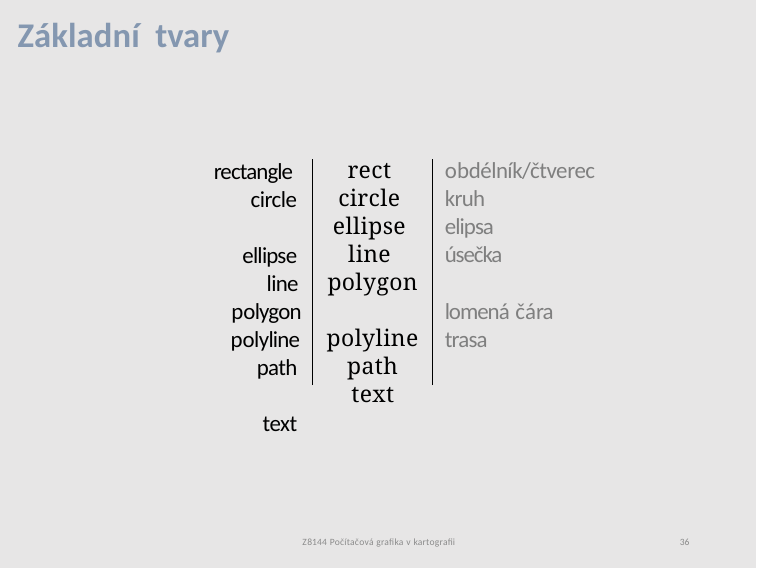

# Základní  tvary
rectangle
circle  ellipse
line  polygon  polyline
path  text
rect  circle  ellipse  line  polygon  polyline  path  text
obdélník/čtverec  kruh
elipsa  úsečka
lomená čára  trasa

Z8144 Počítačová grafika v kartografii
36